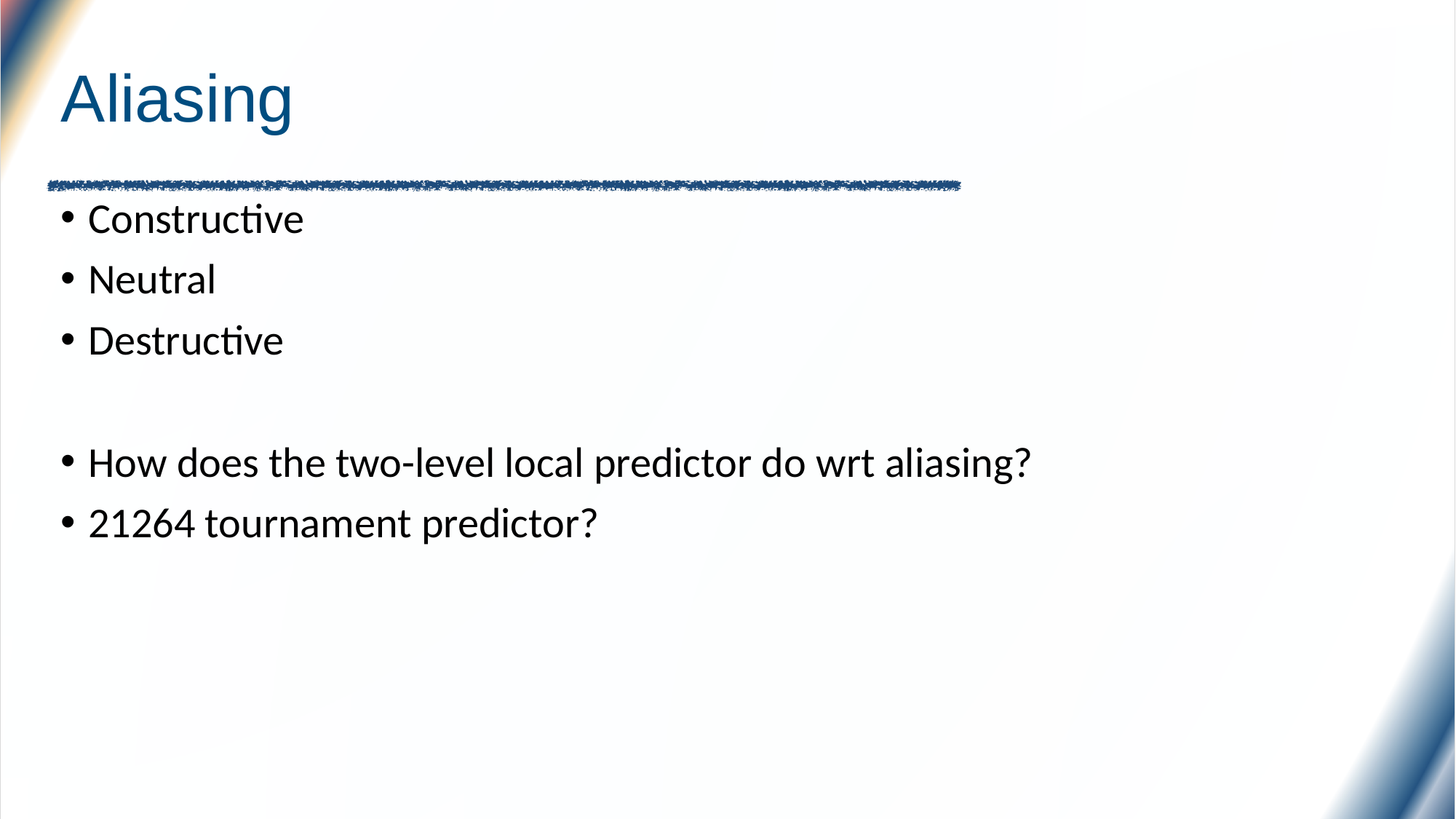

# Aliasing
Constructive
Neutral
Destructive

How does the two-level local predictor do wrt aliasing?
21264 tournament predictor?